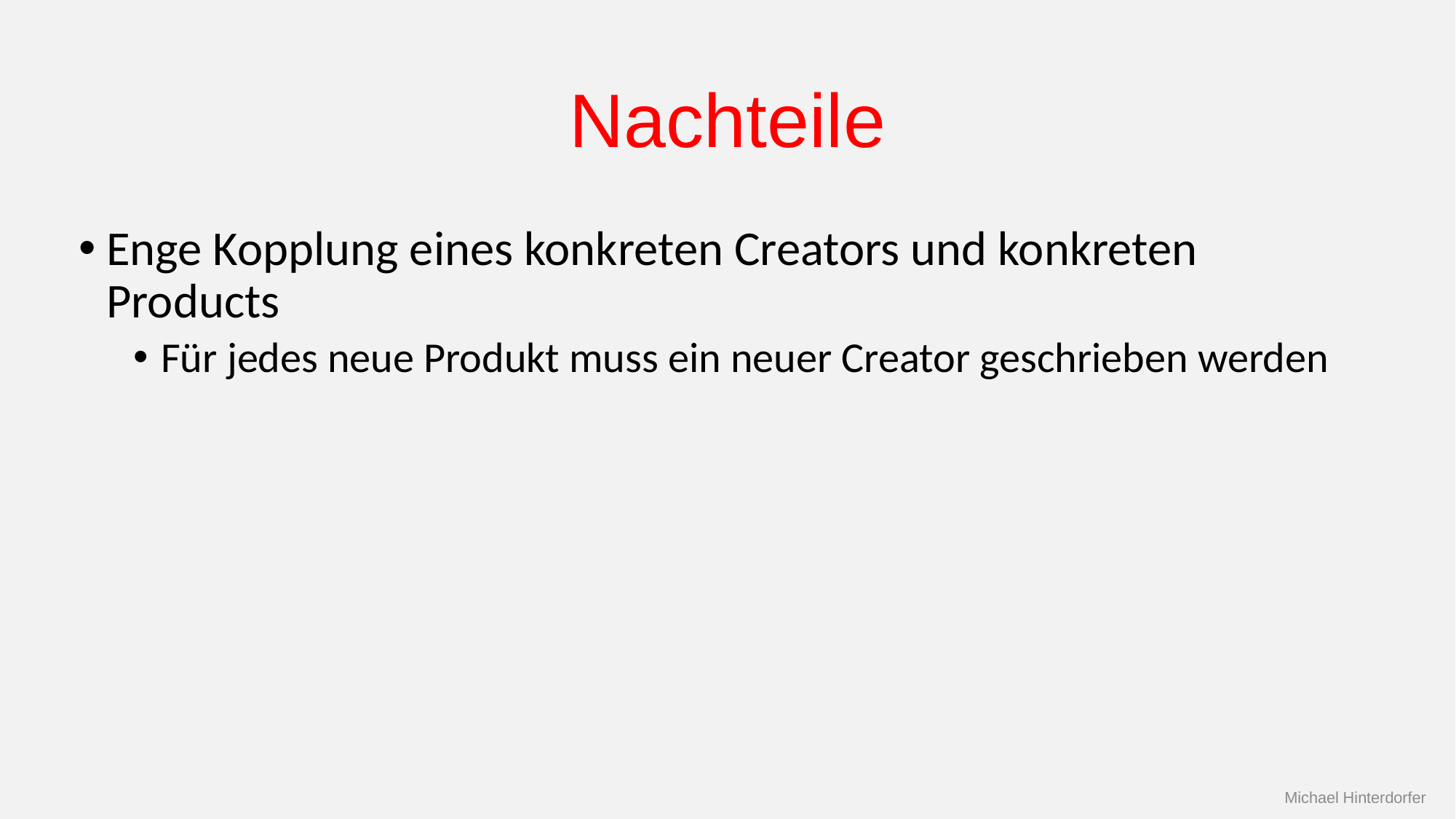

# Nachteile
Enge Kopplung eines konkreten Creators und konkreten Products
Für jedes neue Produkt muss ein neuer Creator geschrieben werden
Michael Hinterdorfer